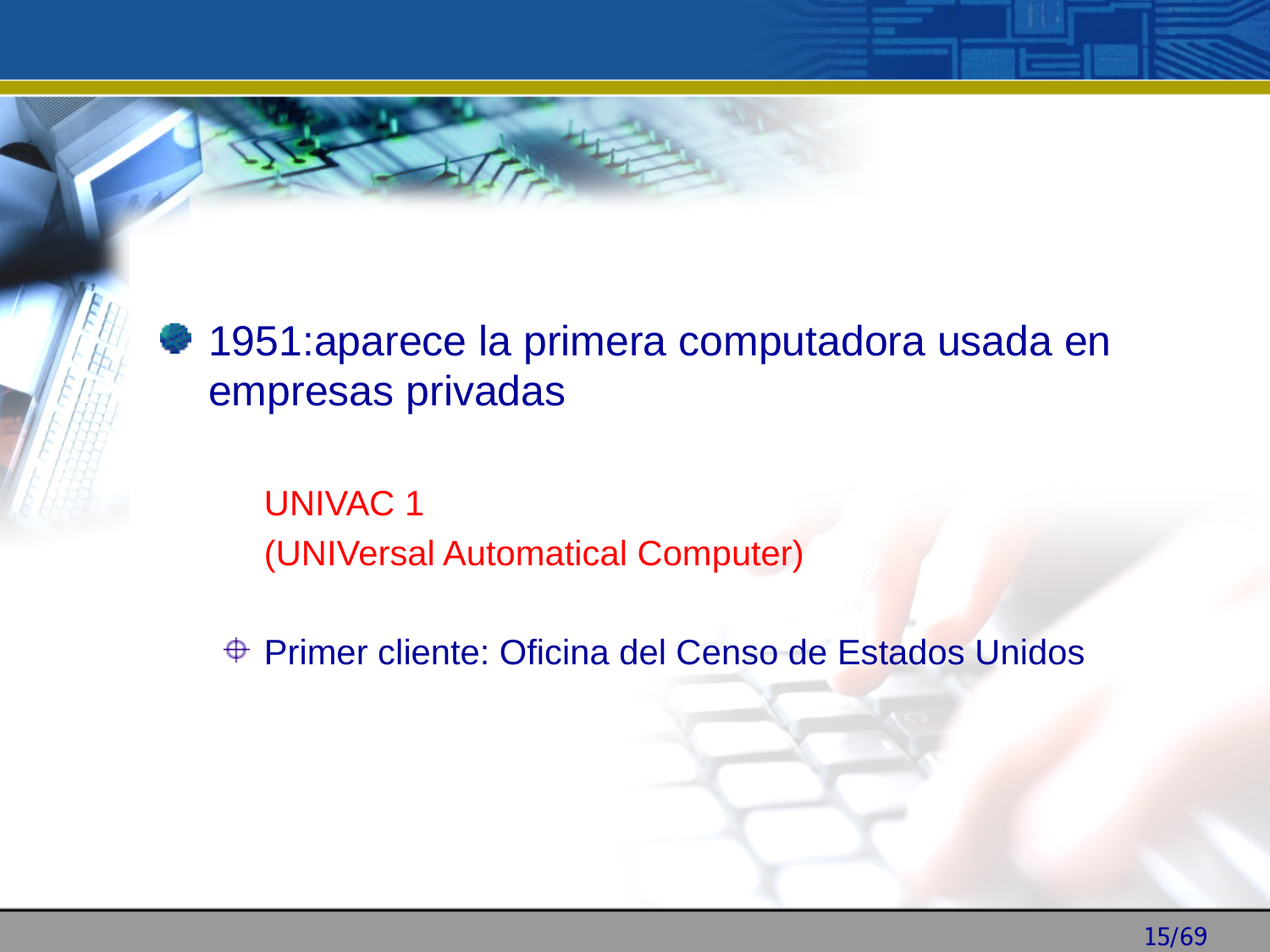

1951:aparece la primera computadora usada en empresas privadas

	UNIVAC 1
	(UNIVersal Automatical Computer)

Primer cliente: Oficina del Censo de Estados Unidos